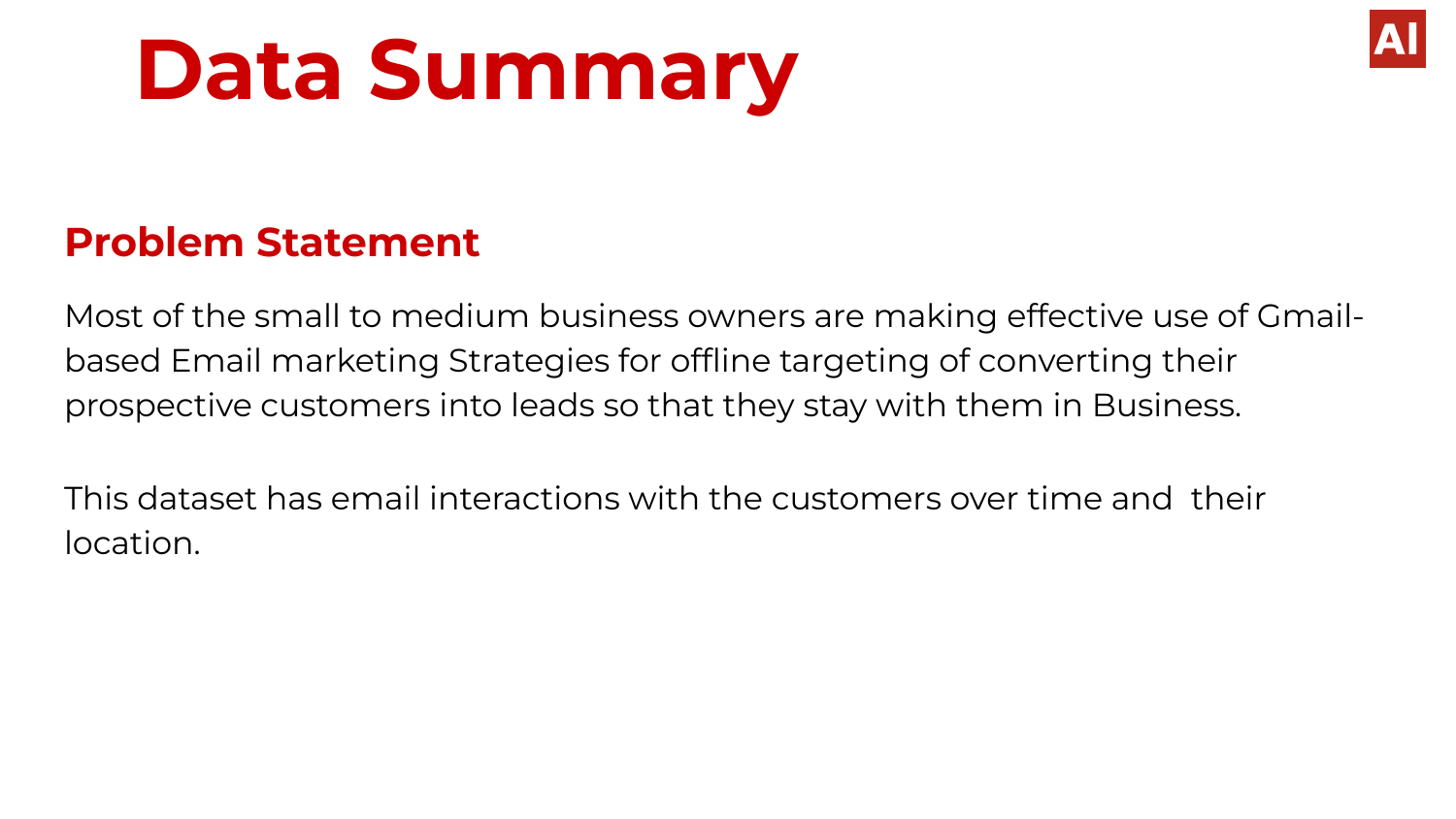

Data Summary
#
Problem Statement
Most of the small to medium business owners are making effective use of Gmail-based Email marketing Strategies for offline targeting of converting their prospective customers into leads so that they stay with them in Business.
This dataset has email interactions with the customers over time and  their     location.